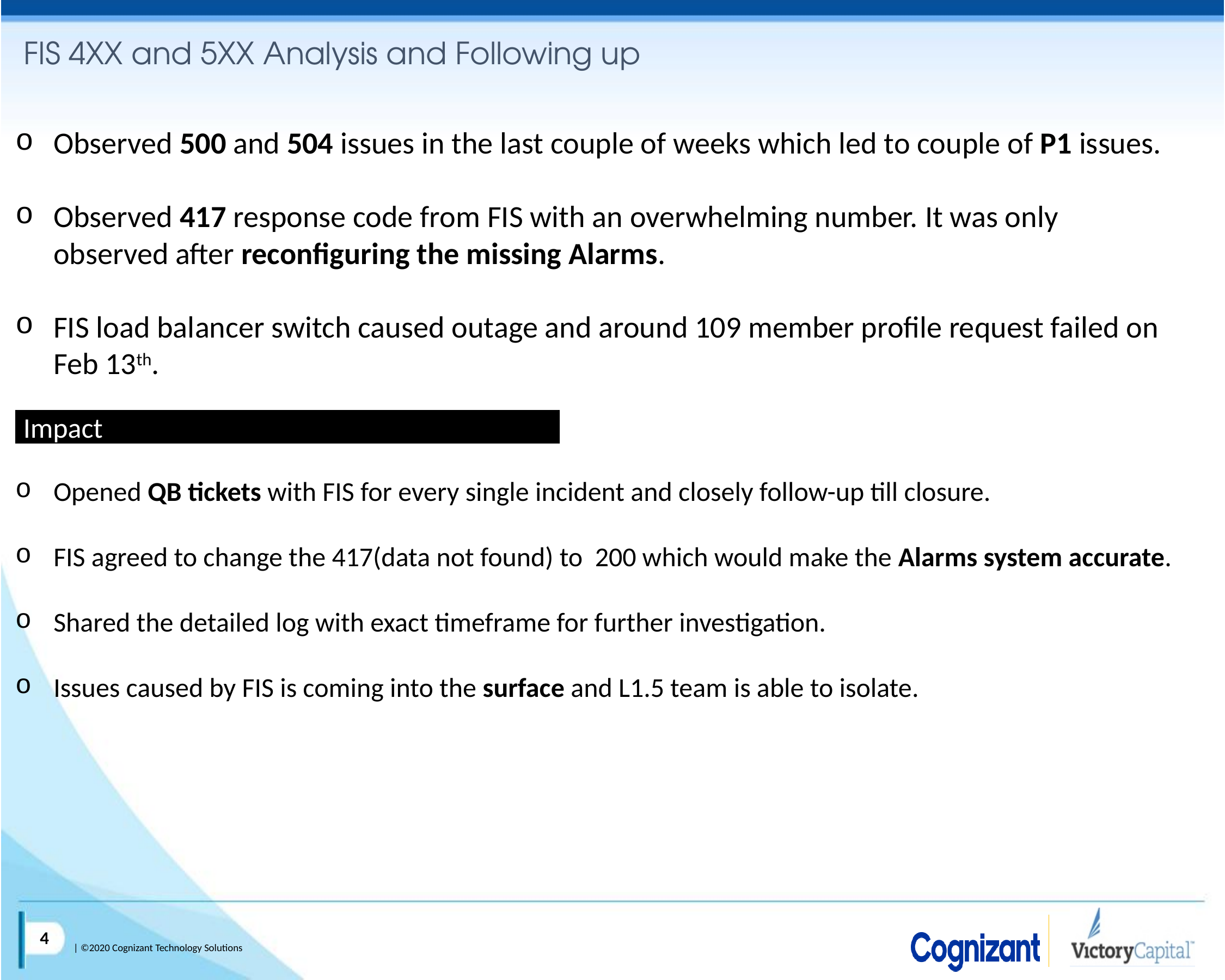

# FIS 4XX and 5XX Analysis and Following up
Observed 500 and 504 issues in the last couple of weeks which led to couple of P1 issues.
Observed 417 response code from FIS with an overwhelming number. It was only observed after reconfiguring the missing Alarms.

FIS load balancer switch caused outage and around 109 member profile request failed on Feb 13th.

Impact
Opened QB tickets with FIS for every single incident and closely follow-up till closure.
FIS agreed to change the 417(data not found) to  200 which would make the Alarms system accurate.

Shared the detailed log with exact timeframe for further investigation.

Issues caused by FIS is coming into the surface and L1.5 team is able to isolate.